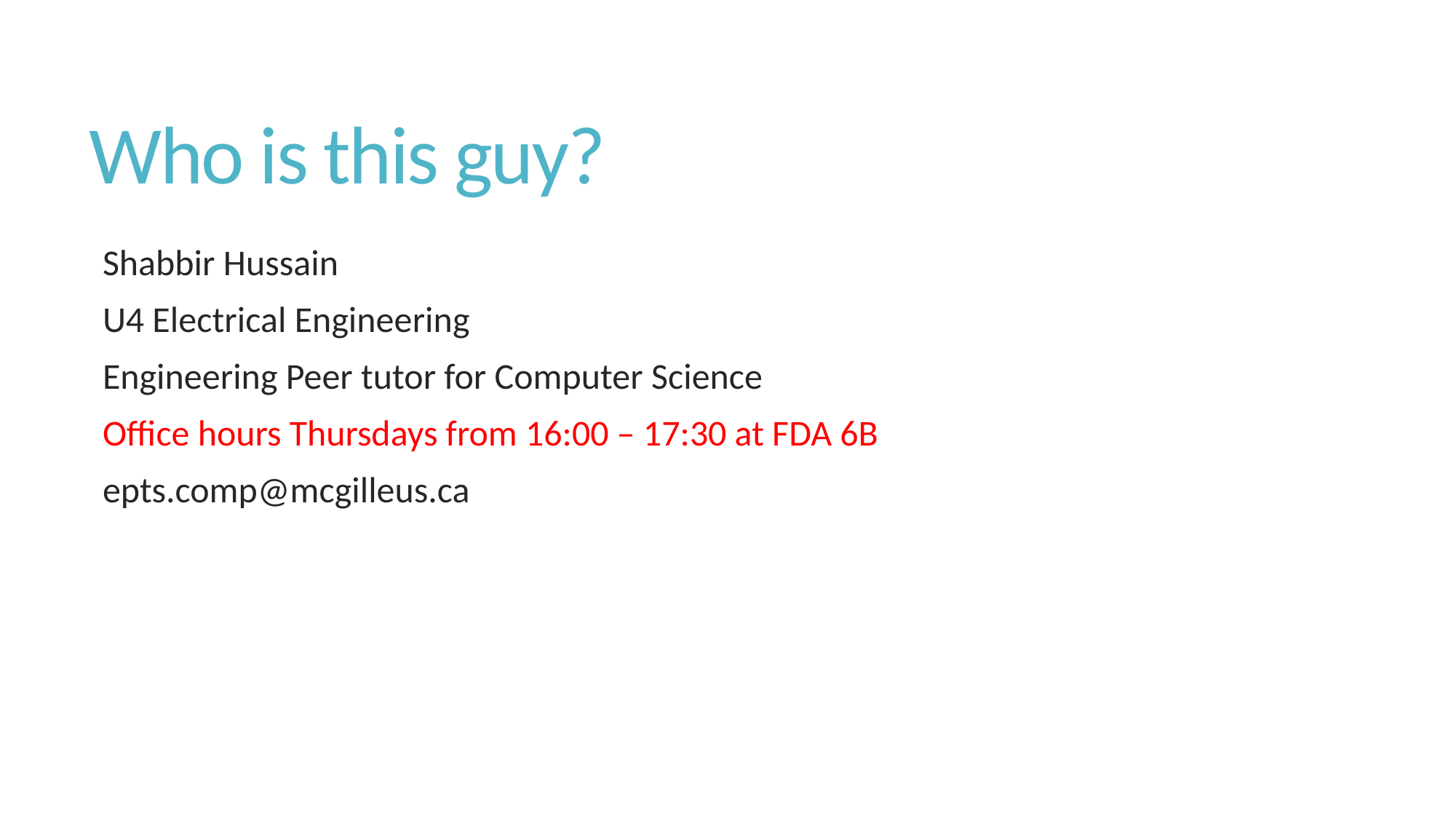

# Who is this guy?
Shabbir Hussain
U4 Electrical Engineering
Engineering Peer tutor for Computer Science
Office hours Thursdays from 16:00 – 17:30 at FDA 6B
epts.comp@mcgilleus.ca